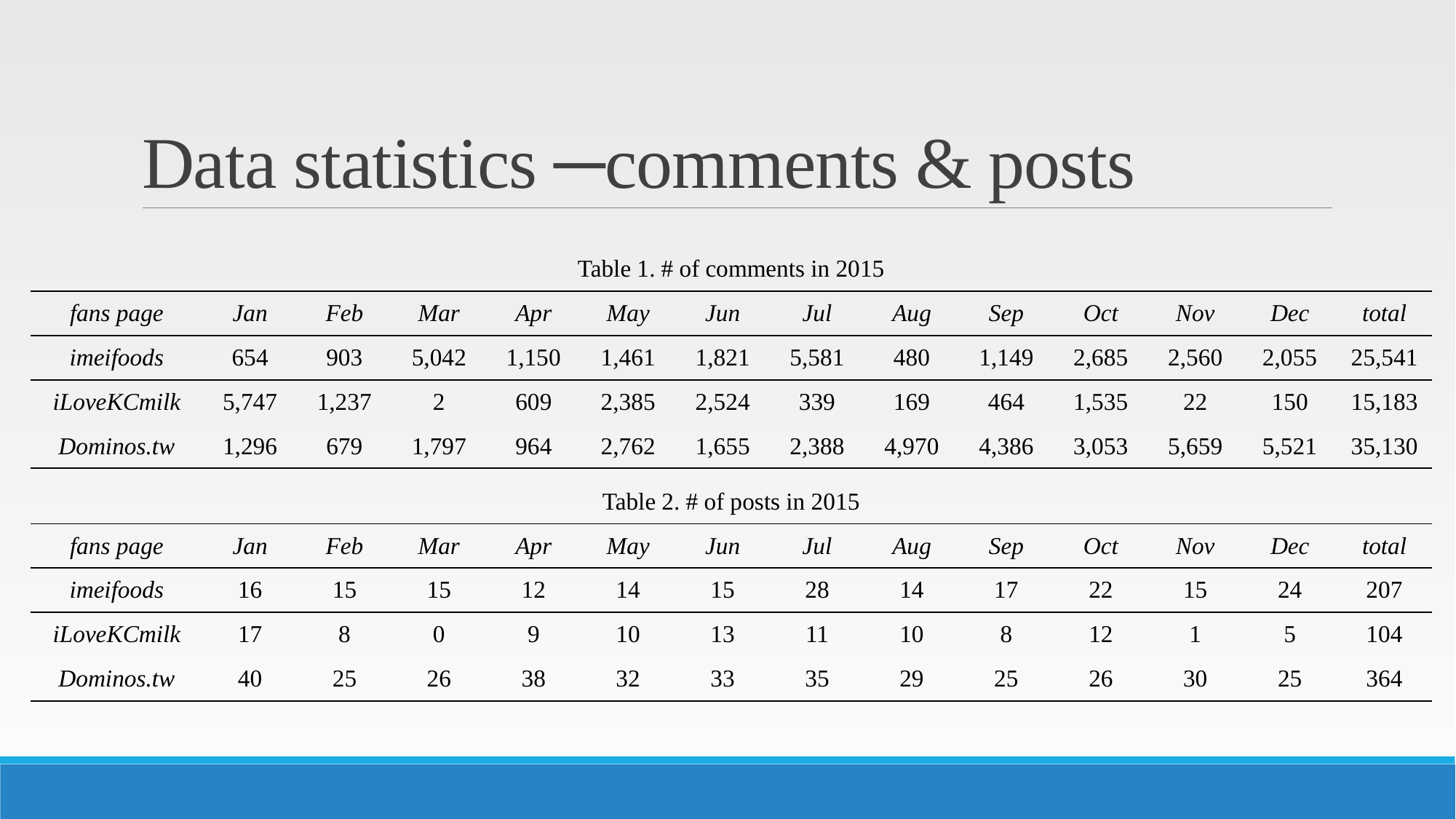

# Data statistics ─comments & posts
| Table 1. # of comments in 2015 |  |  |  |  |  |  |  |  |  |  |  |  |  |
| --- | --- | --- | --- | --- | --- | --- | --- | --- | --- | --- | --- | --- | --- |
| fans page | Jan | Feb | Mar | Apr | May | Jun | Jul | Aug | Sep | Oct | Nov | Dec | total |
| imeifoods | 654 | 903 | 5,042 | 1,150 | 1,461 | 1,821 | 5,581 | 480 | 1,149 | 2,685 | 2,560 | 2,055 | 25,541 |
| iLoveKCmilk | 5,747 | 1,237 | 2 | 609 | 2,385 | 2,524 | 339 | 169 | 464 | 1,535 | 22 | 150 | 15,183 |
| Dominos.tw | 1,296 | 679 | 1,797 | 964 | 2,762 | 1,655 | 2,388 | 4,970 | 4,386 | 3,053 | 5,659 | 5,521 | 35,130 |
| Table 2. # of posts in 2015 |  |  |  |  |  |  |  |  |  |  |  |  |  |
| --- | --- | --- | --- | --- | --- | --- | --- | --- | --- | --- | --- | --- | --- |
| fans page | Jan | Feb | Mar | Apr | May | Jun | Jul | Aug | Sep | Oct | Nov | Dec | total |
| imeifoods | 16 | 15 | 15 | 12 | 14 | 15 | 28 | 14 | 17 | 22 | 15 | 24 | 207 |
| iLoveKCmilk | 17 | 8 | 0 | 9 | 10 | 13 | 11 | 10 | 8 | 12 | 1 | 5 | 104 |
| Dominos.tw | 40 | 25 | 26 | 38 | 32 | 33 | 35 | 29 | 25 | 26 | 30 | 25 | 364 |